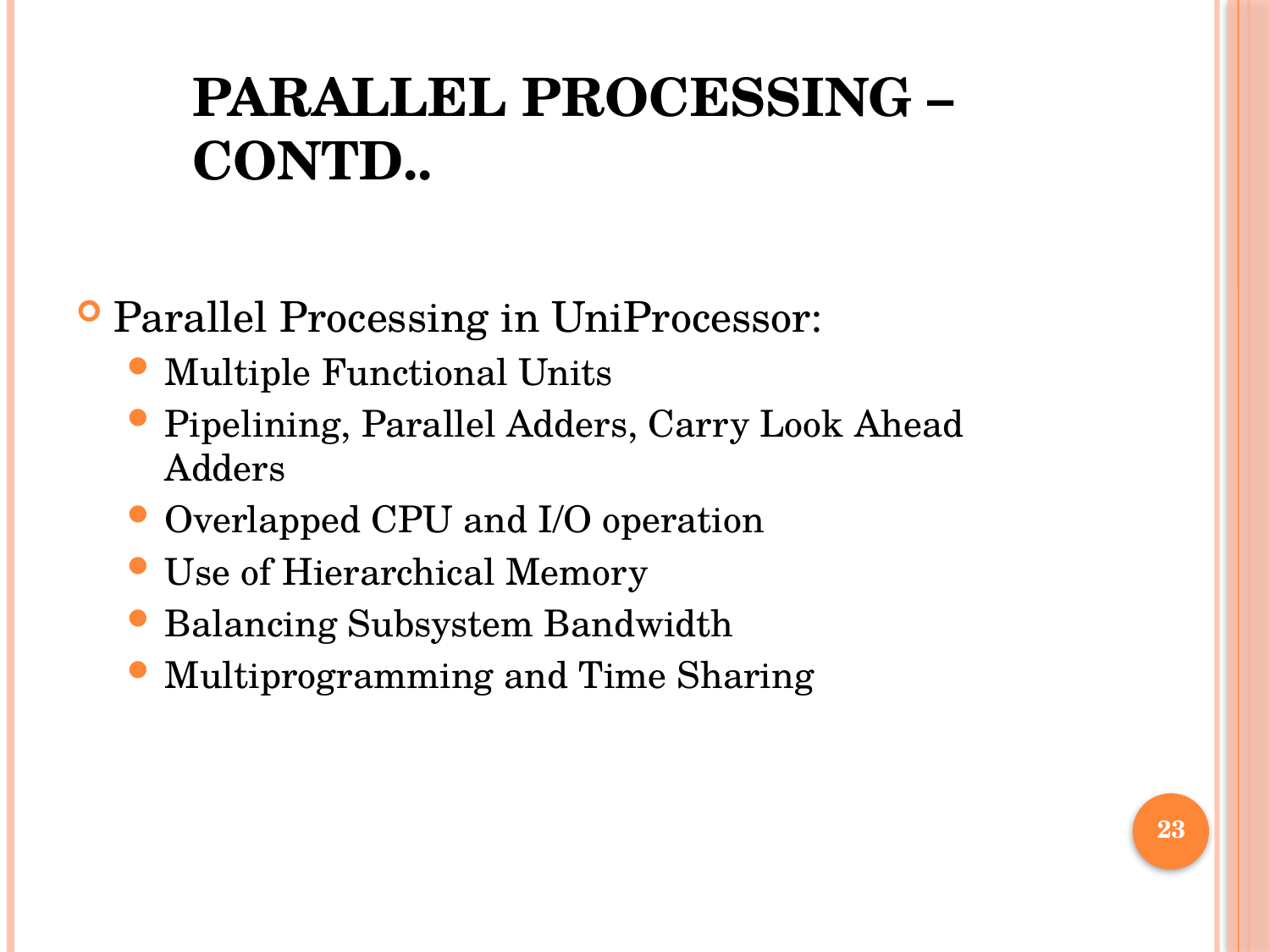

# Parallel Processing – Contd..

Parallel Processing in UniProcessor:
Multiple Functional Units
Pipelining, Parallel Adders, Carry Look Ahead Adders
Overlapped CPU and I/O operation
Use of Hierarchical Memory
Balancing Subsystem Bandwidth
Multiprogramming and Time Sharing
23